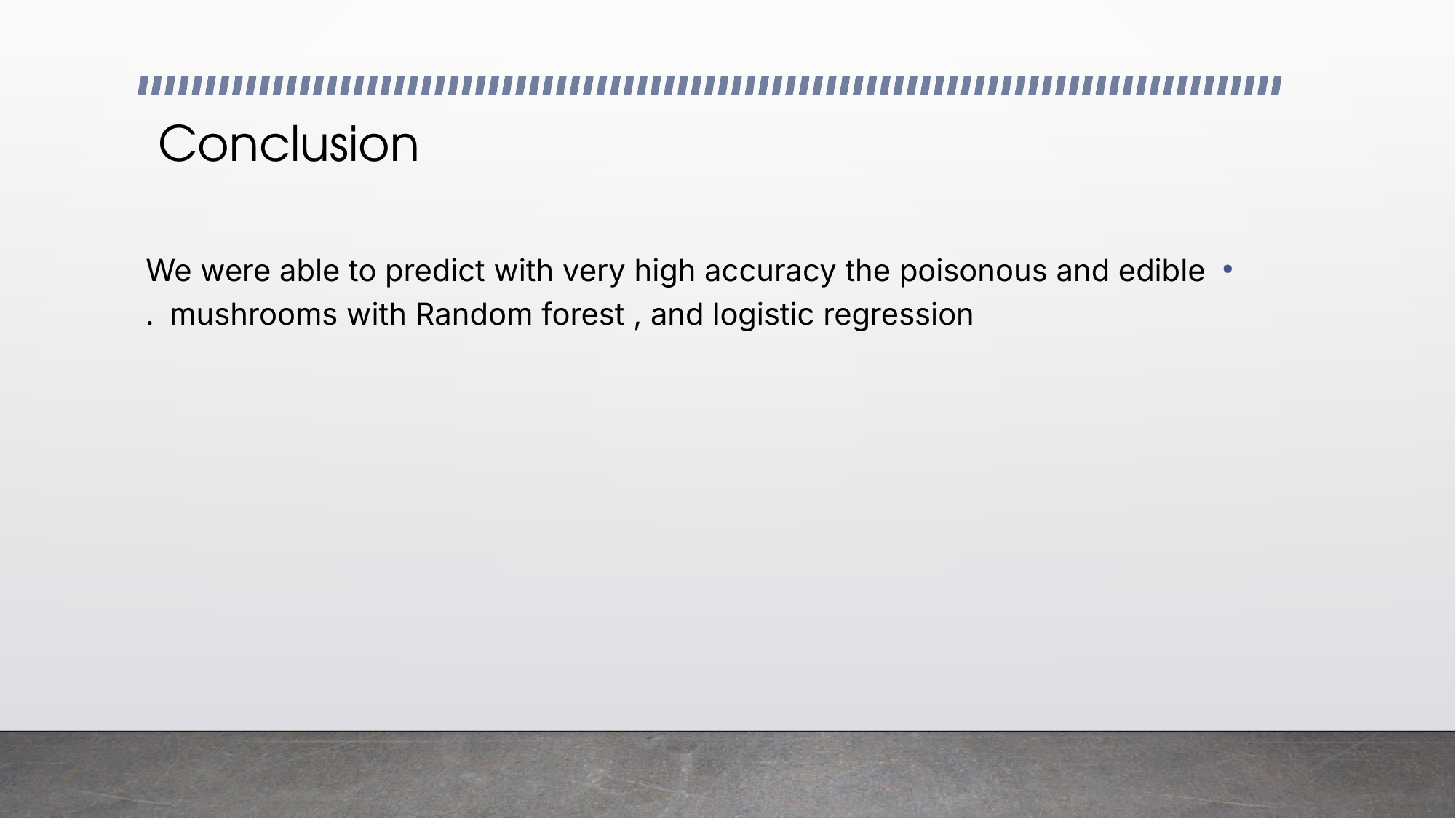

# Conclusion

We were able to predict with very high accuracy the poisonous and edible mushrooms with Random forest , and logistic regression  .